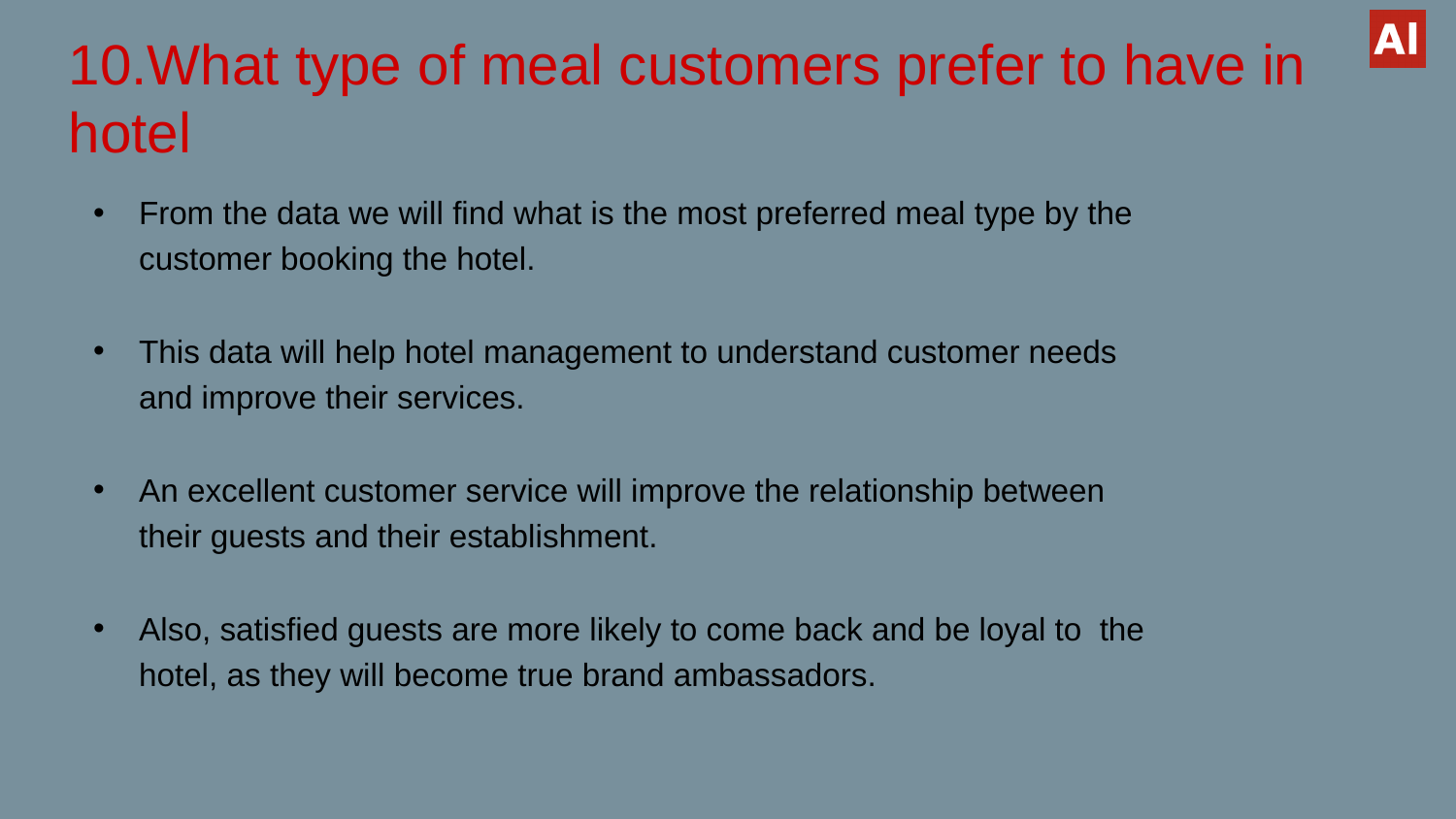

# 10.What type of meal customers prefer to have in hotel

From the data we will find what is the most preferred meal type by the customer booking the hotel.

This data will help hotel management to understand customer needs and improve their services.

An excellent customer service will improve the relationship between their guests and their establishment.

Also, satisfied guests are more likely to come back and be loyal to  the hotel, as they will become true brand ambassadors.